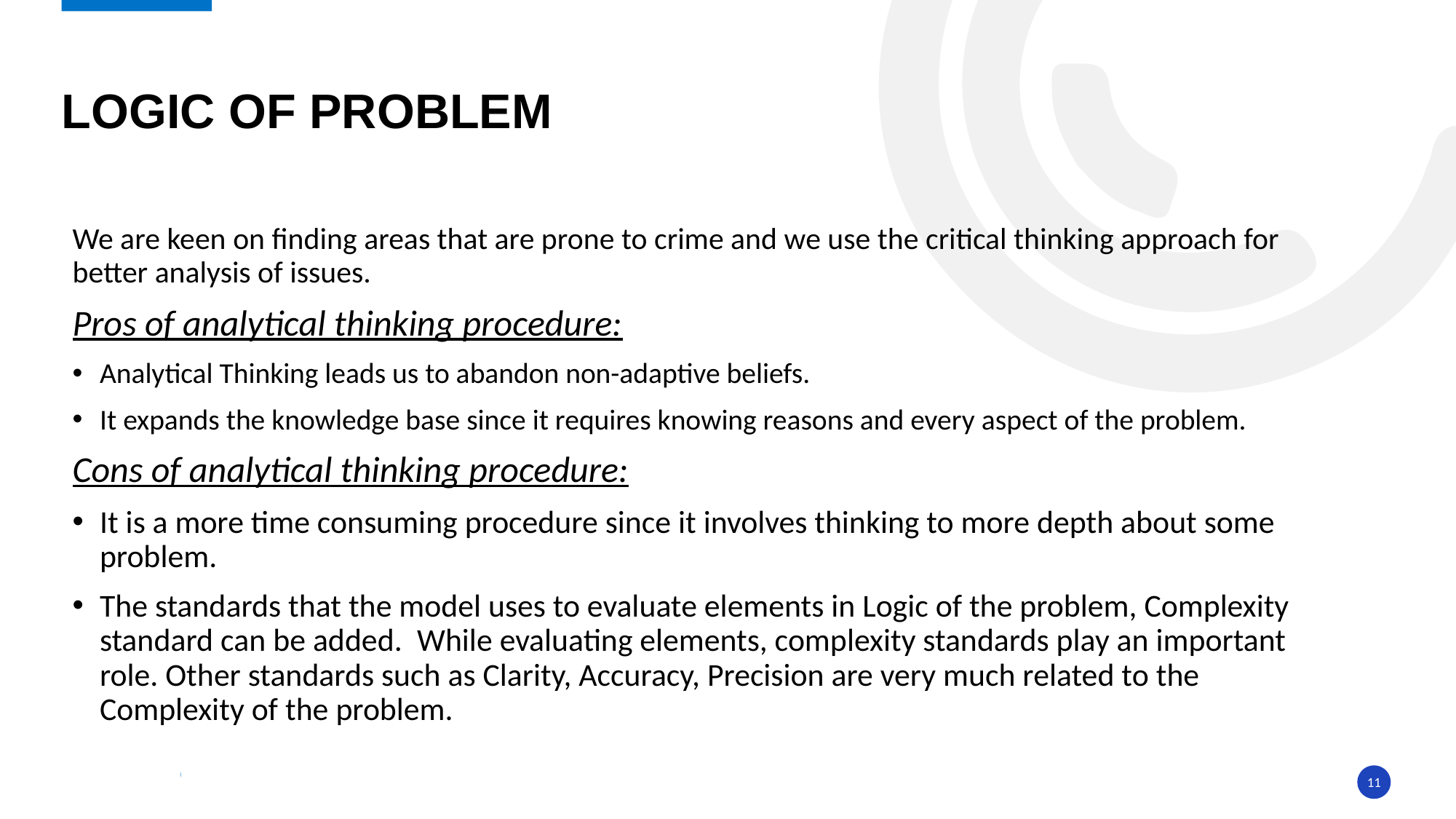

# Logic of problem
We are keen on finding areas that are prone to crime and we use the critical thinking approach for better analysis of issues.
Pros of analytical thinking procedure:
Analytical Thinking leads us to abandon non-adaptive beliefs.
It expands the knowledge base since it requires knowing reasons and every aspect of the problem.
Cons of analytical thinking procedure:
It is a more time consuming procedure since it involves thinking to more depth about some problem.
The standards that the model uses to evaluate elements in Logic of the problem, Complexity standard can be added.  While evaluating elements, complexity standards play an important role. Other standards such as Clarity, Accuracy, Precision are very much related to the Complexity of the problem.

11